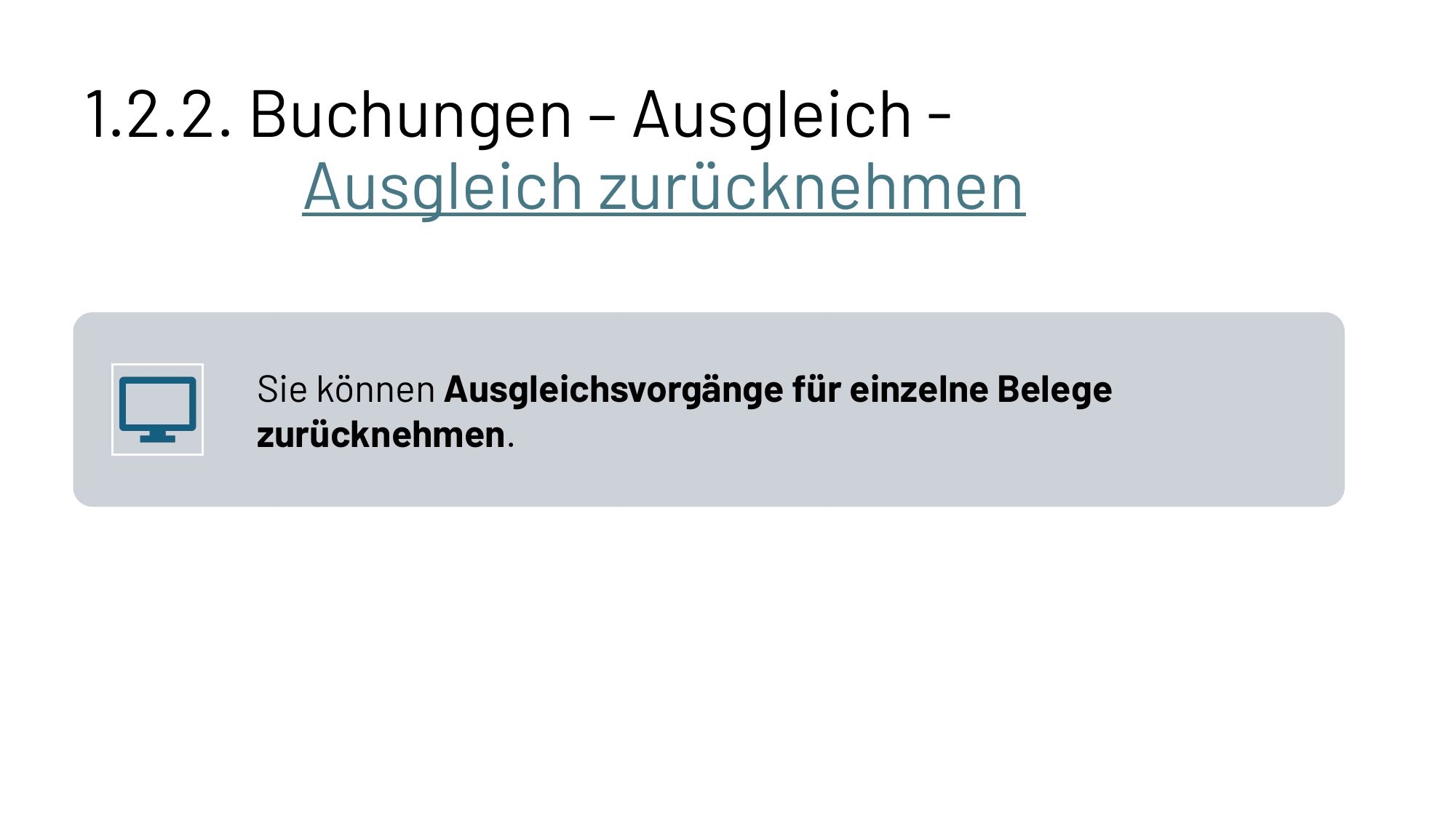

# 1.2.2. Buchungen – Ausgleich - Ausgleich zurücknehmen
Sie können Ausgleichsvorgänge für einzelne Belege zurücknehmen.